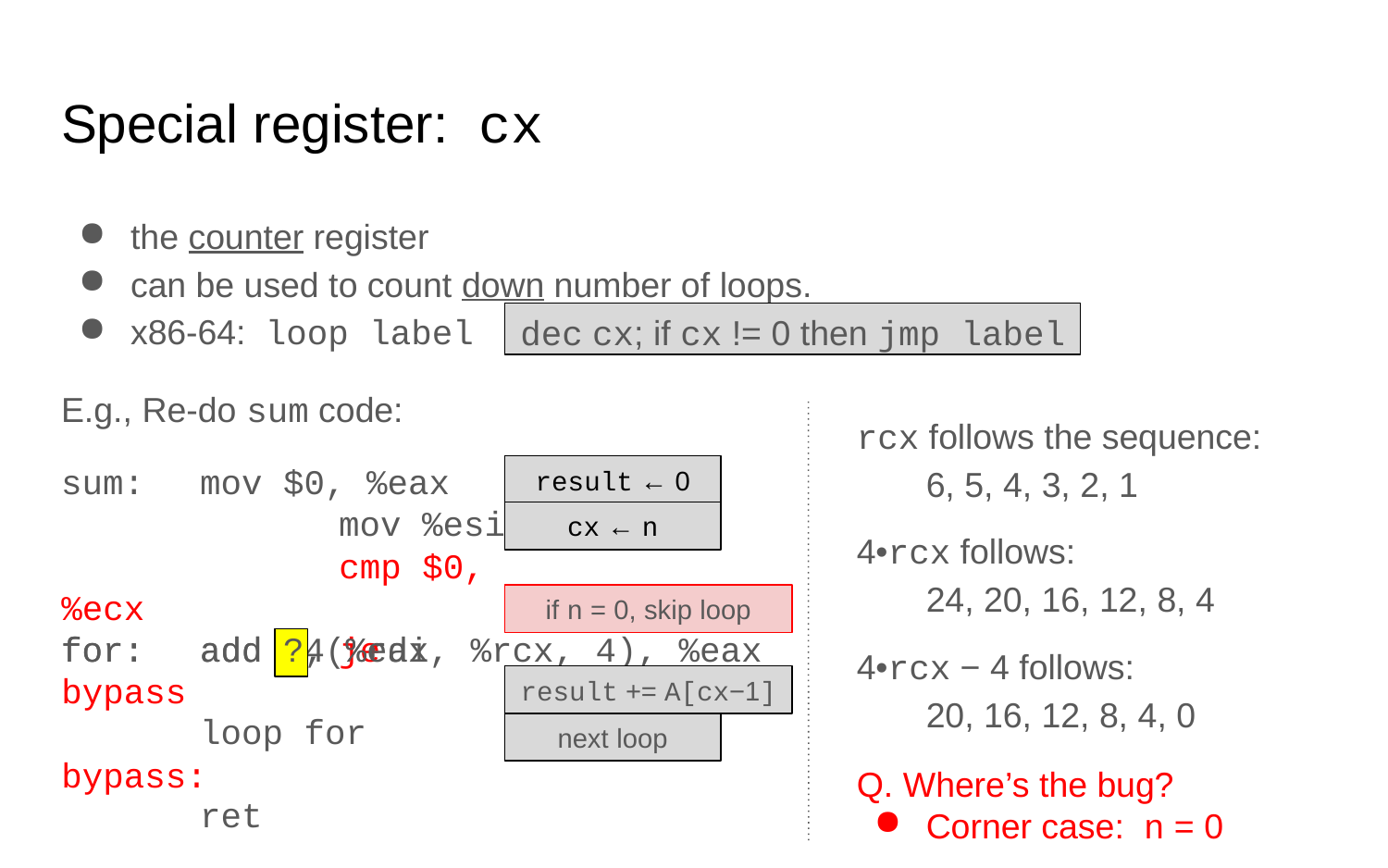

# Special register:  cx
the counter register
can be used to count down number of loops.
x86-64:  loop label
dec cx; if cx != 0 then jmp label
E.g., Re-do sum code:
sum: 	mov $0, %eax
		mov %esi, %ecx

loop for

ret
rcx follows the sequence:
6, 5, 4, 3, 2, 1
4•rcx follows:
24, 20, 16, 12, 8, 4
4•rcx − 4 follows:
20, 16, 12, 8, 4, 0

result ← 0
cx ← n
		cmp $0, %ecx
		je bypass
if n = 0, skip loop
for:	add -4(%rdi, %rcx, 4), %eax
for:	add ?, %eax

result += A[cx−1]
next loop
bypass:
Q. Where’s the bug?
Corner case:  n = 0